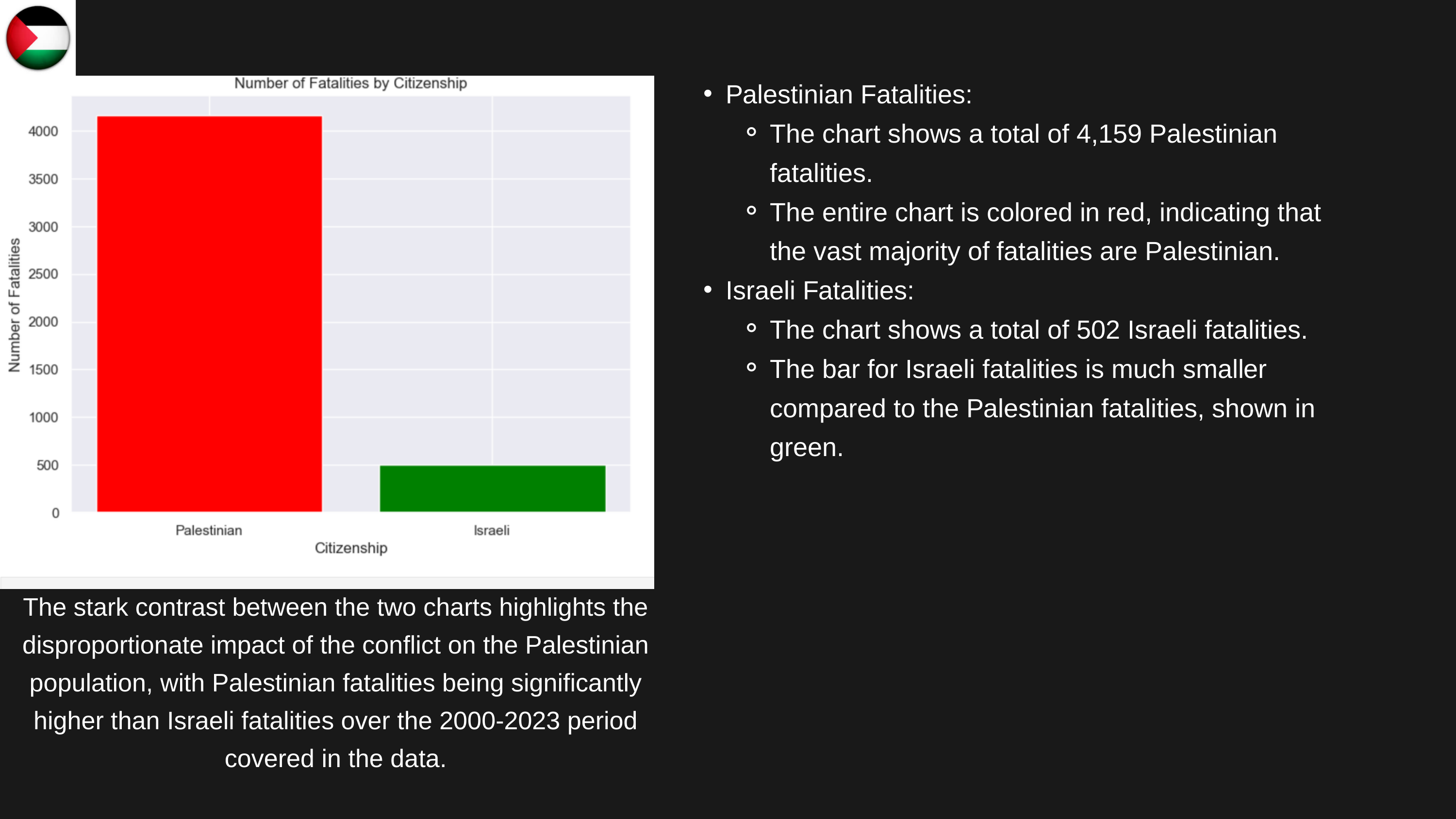

Palestinian Fatalities:
The chart shows a total of 4,159 Palestinian fatalities.
The entire chart is colored in red, indicating that the vast majority of fatalities are Palestinian.
Israeli Fatalities:
The chart shows a total of 502 Israeli fatalities.
The bar for Israeli fatalities is much smaller compared to the Palestinian fatalities, shown in green.

The stark contrast between the two charts highlights the disproportionate impact of the conflict on the Palestinian population, with Palestinian fatalities being significantly higher than Israeli fatalities over the 2000-2023 period covered in the data.